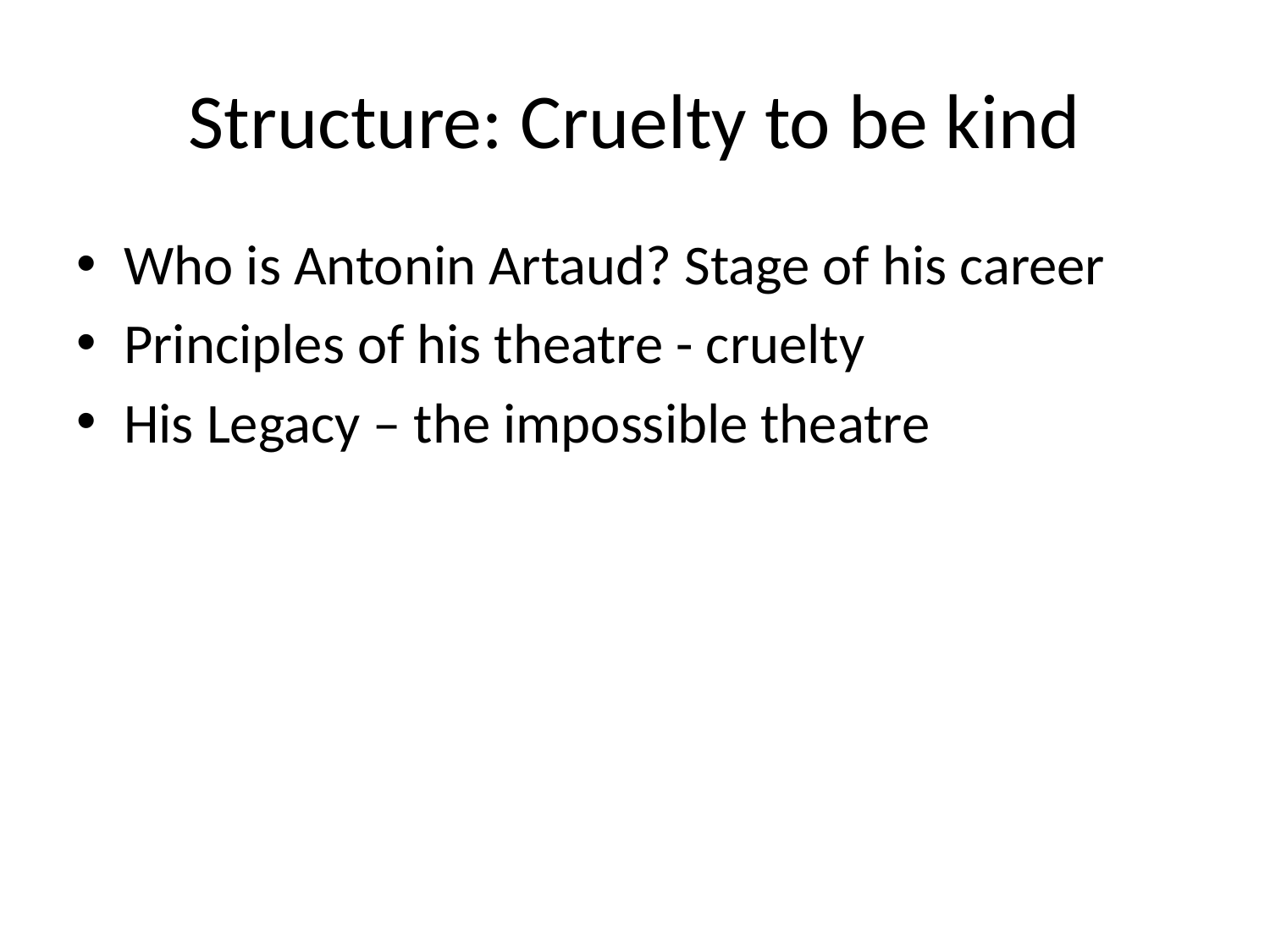

# Structure: Cruelty to be kind
Who is Antonin Artaud? Stage of his career
Principles of his theatre - cruelty
His Legacy – the impossible theatre